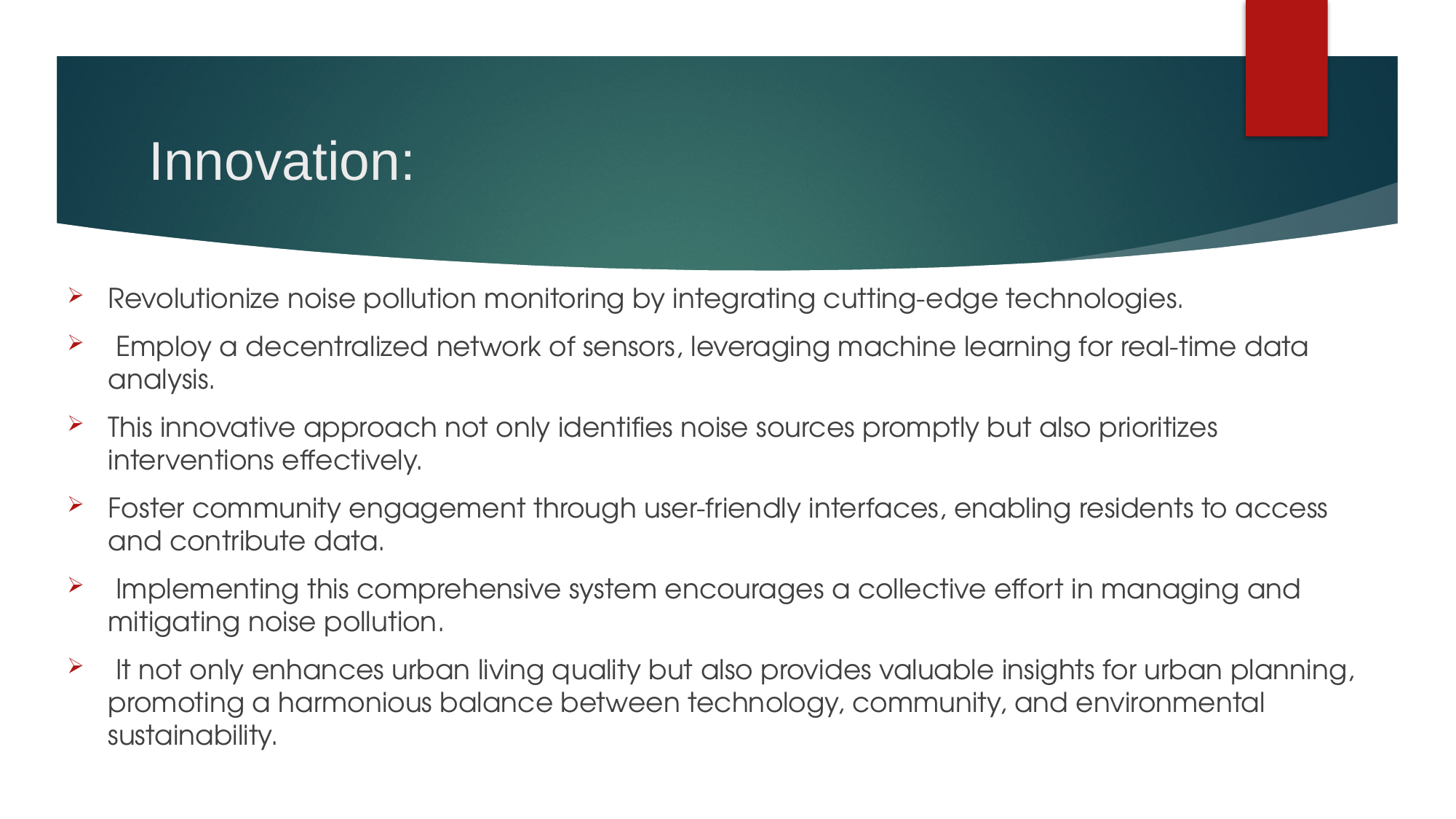

# Innovation:
Revolutionize noise pollution monitoring by integrating cutting-edge technologies.
 Employ a decentralized network of sensors, leveraging machine learning for real-time data analysis.
This innovative approach not only identifies noise sources promptly but also prioritizes interventions effectively.
Foster community engagement through user-friendly interfaces, enabling residents to access and contribute data.
 Implementing this comprehensive system encourages a collective effort in managing and mitigating noise pollution.
 It not only enhances urban living quality but also provides valuable insights for urban planning, promoting a harmonious balance between technology, community, and environmental sustainability.